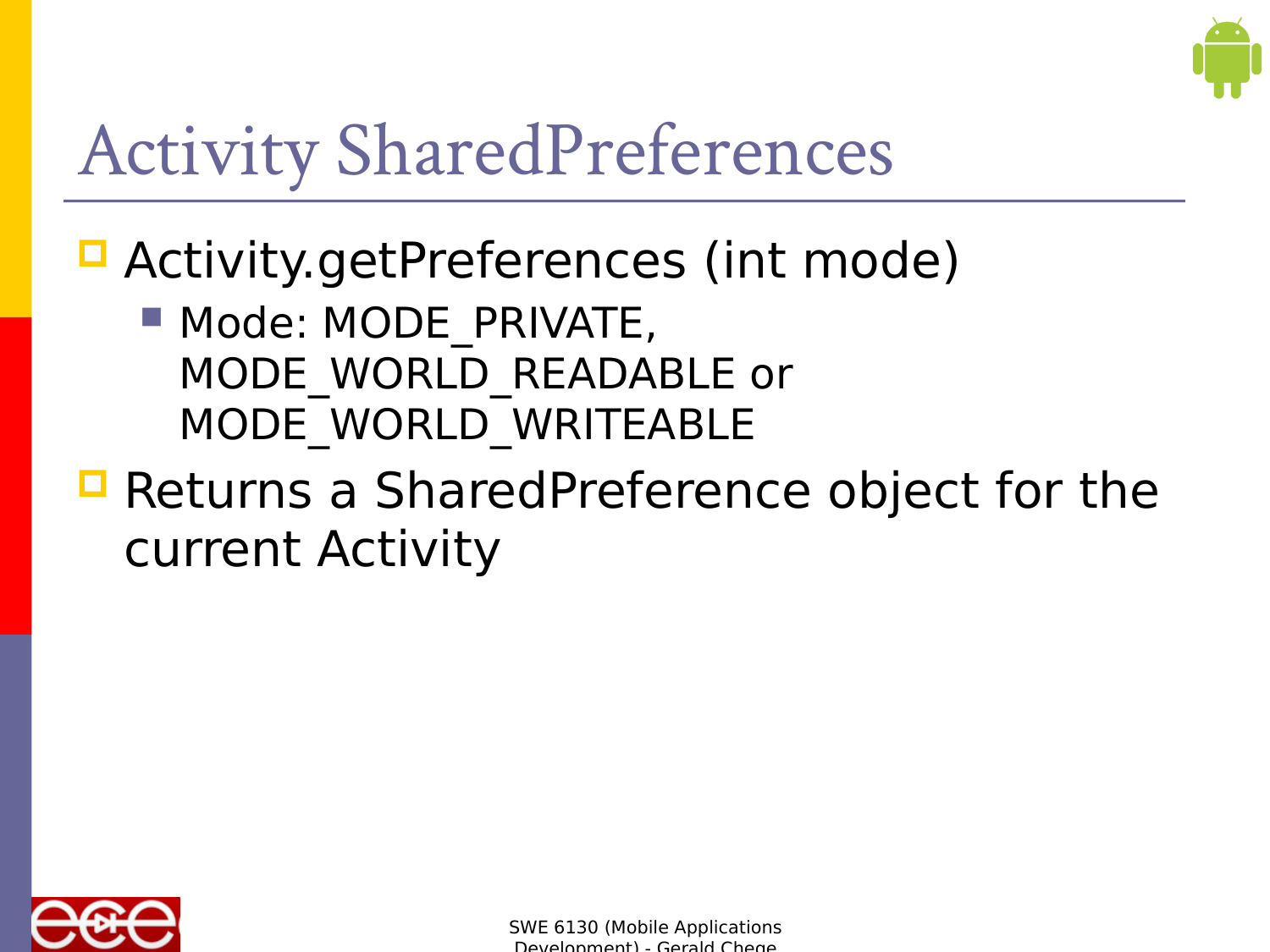

# Activity SharedPreferences
Activity.getPreferences (int mode)
Mode: MODE_PRIVATE, MODE_WORLD_READABLE or MODE_WORLD_WRITEABLE
Returns a SharedPreference object for the current Activity

SWE 6130 (Mobile Applications Development) - Gerald Chege